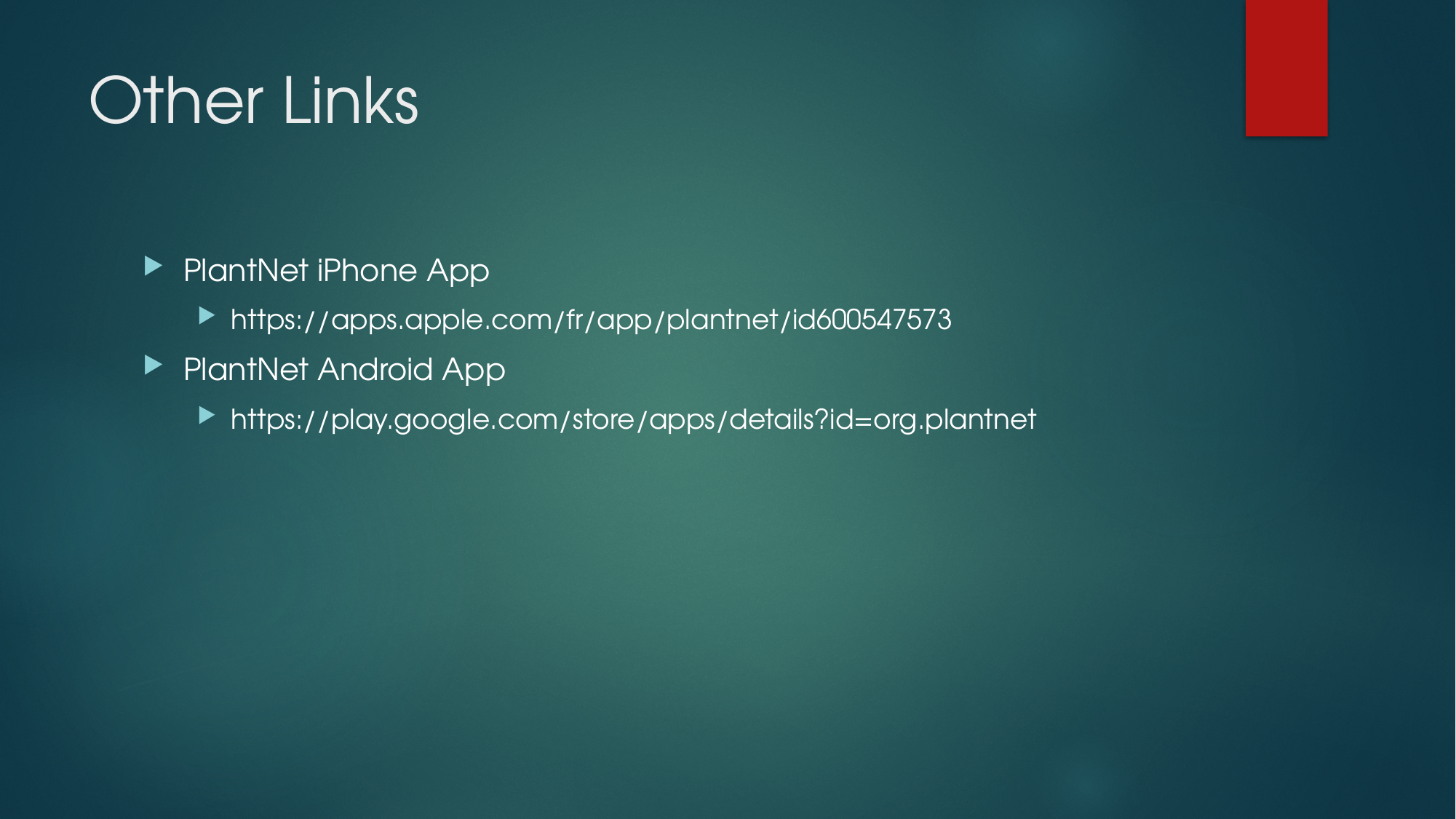

# Other Links
PlantNet iPhone App
https://apps.apple.com/fr/app/plantnet/id600547573
PlantNet Android App
https://play.google.com/store/apps/details?id=org.plantnet